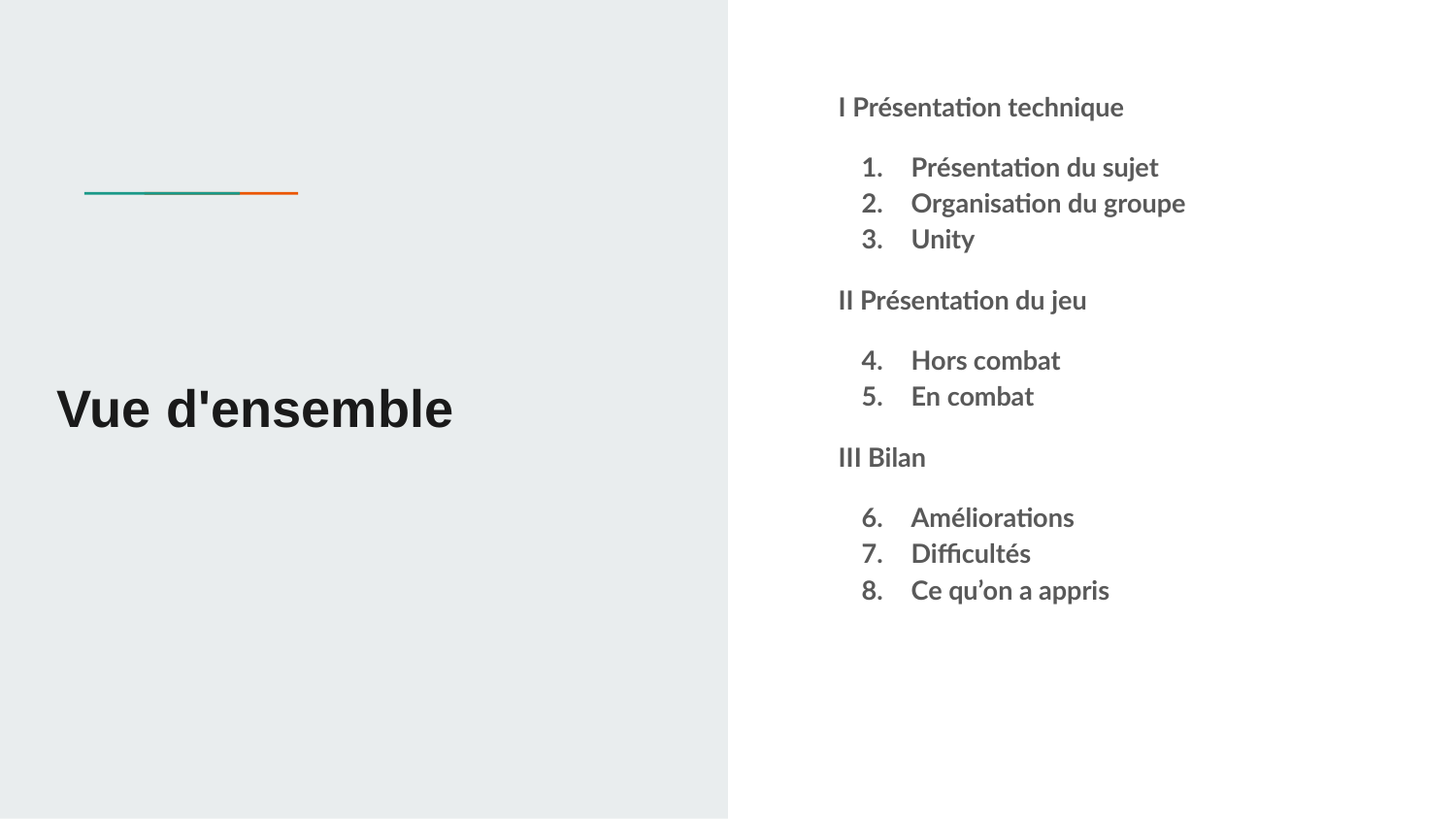

I Présentation technique
Présentation du sujet
Organisation du groupe
Unity
II Présentation du jeu
Hors combat
En combat
III Bilan
Améliorations
Difficultés
Ce qu’on a appris
# Vue d'ensemble